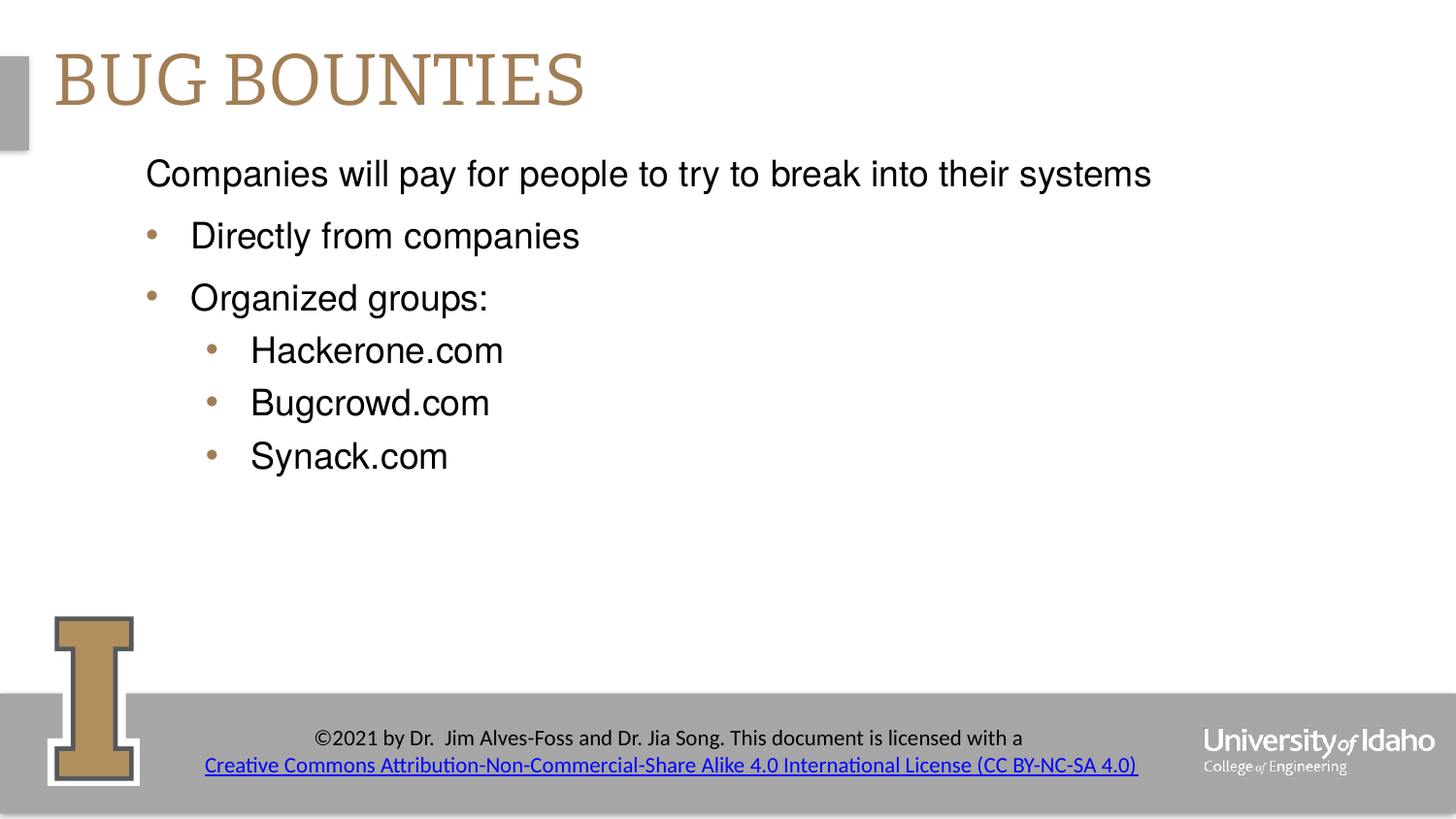

# Bug bounties
Companies will pay for people to try to break into their systems
Directly from companies
Organized groups:
Hackerone.com
Bugcrowd.com
Synack.com